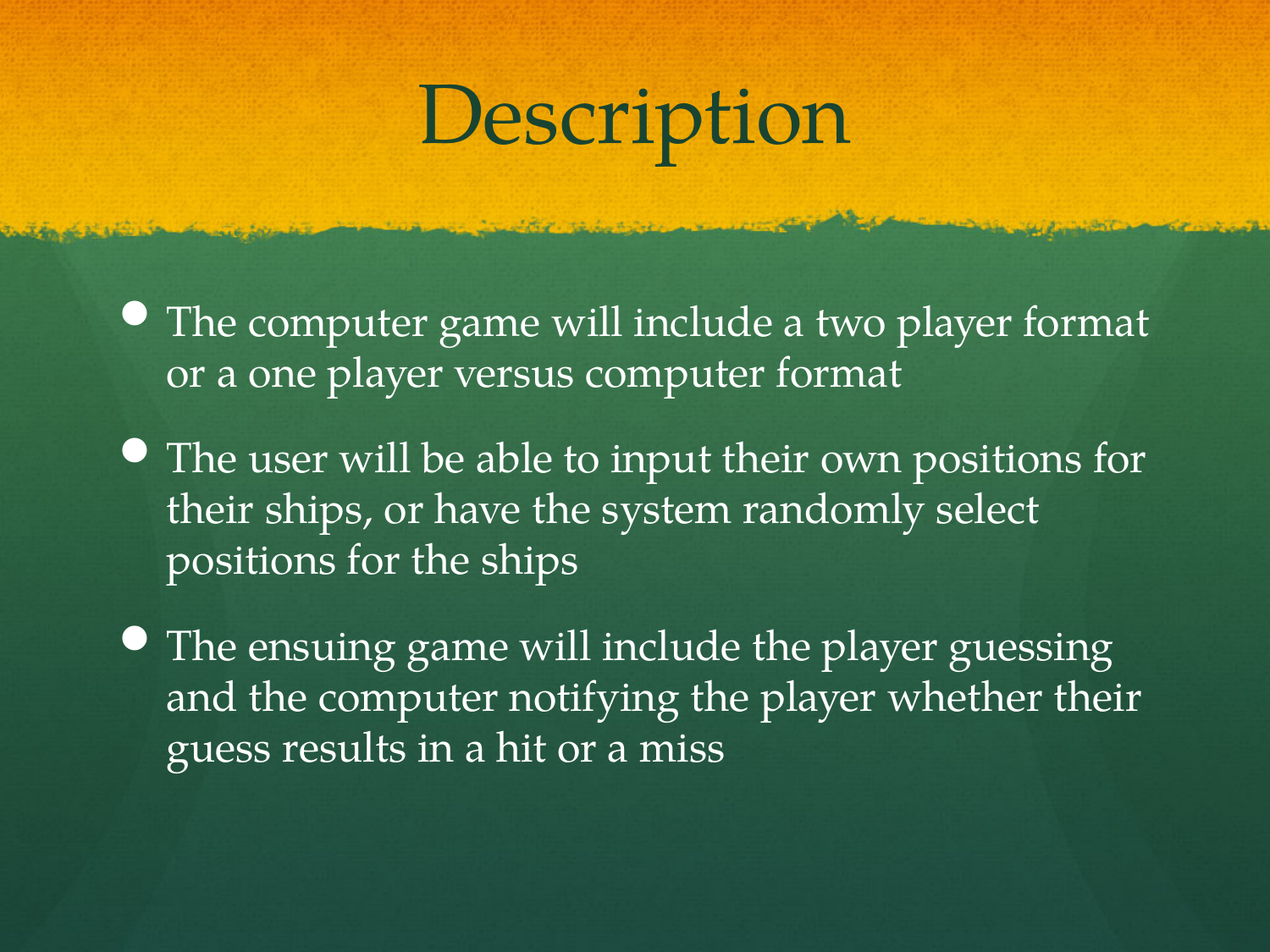

# Description
The computer game will include a two player format or a one player versus computer format
The user will be able to input their own positions for their ships, or have the system randomly select positions for the ships
The ensuing game will include the player guessing and the computer notifying the player whether their guess results in a hit or a miss